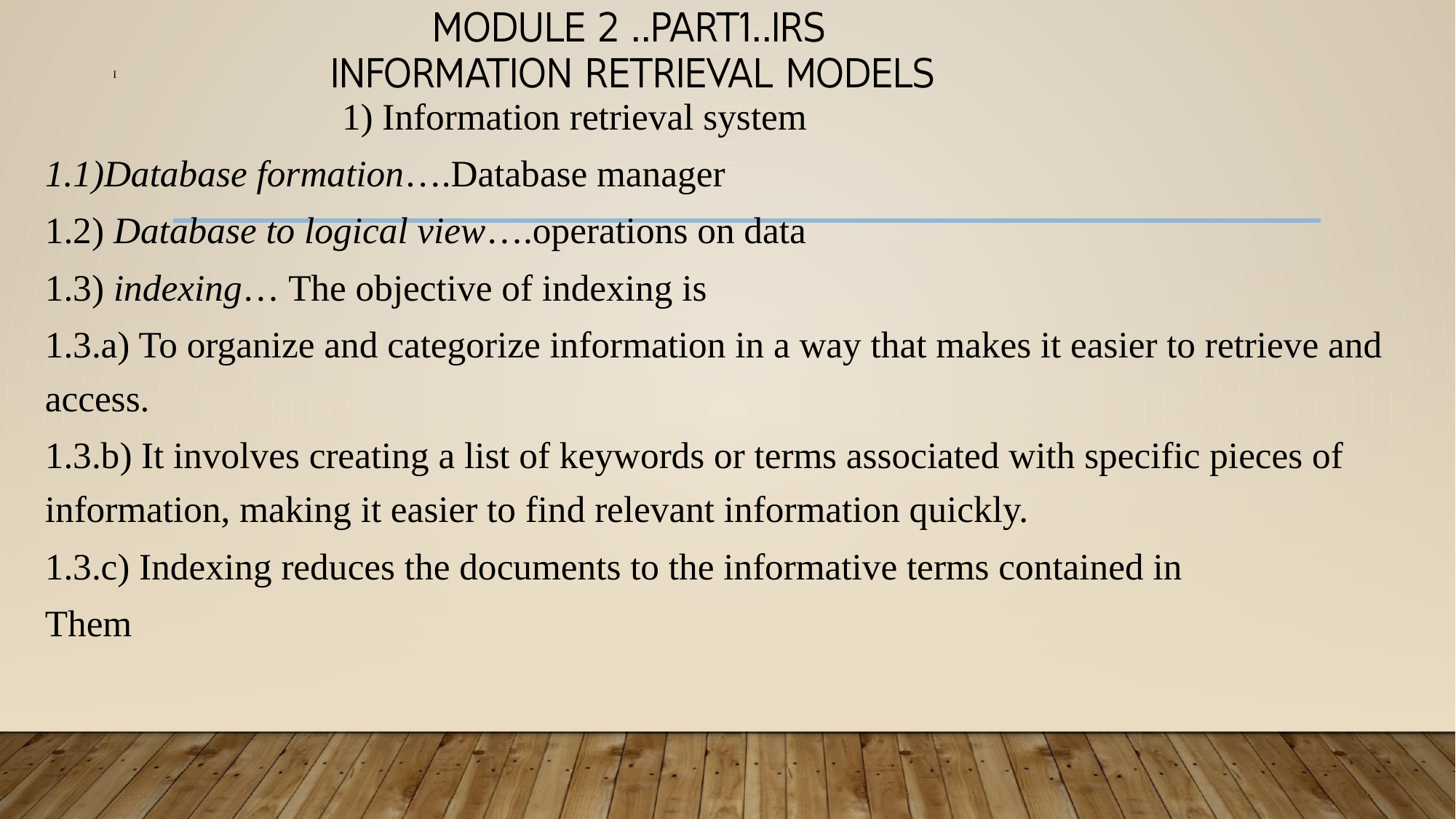

# MODULE 2 ..PART1..IRS INFORMATION RETRIEVAL MODELS
                                  I
                                1) Information retrieval system
1.1)Database formation….Database manager
1.2) Database to logical view….operations on data
1.3) indexing… The objective of indexing is
1.3.a) To organize and categorize information in a way that makes it easier to retrieve and access.
1.3.b) It involves creating a list of keywords or terms associated with specific pieces of information, making it easier to find relevant information quickly.
1.3.c) Indexing reduces the documents to the informative terms contained in
Them